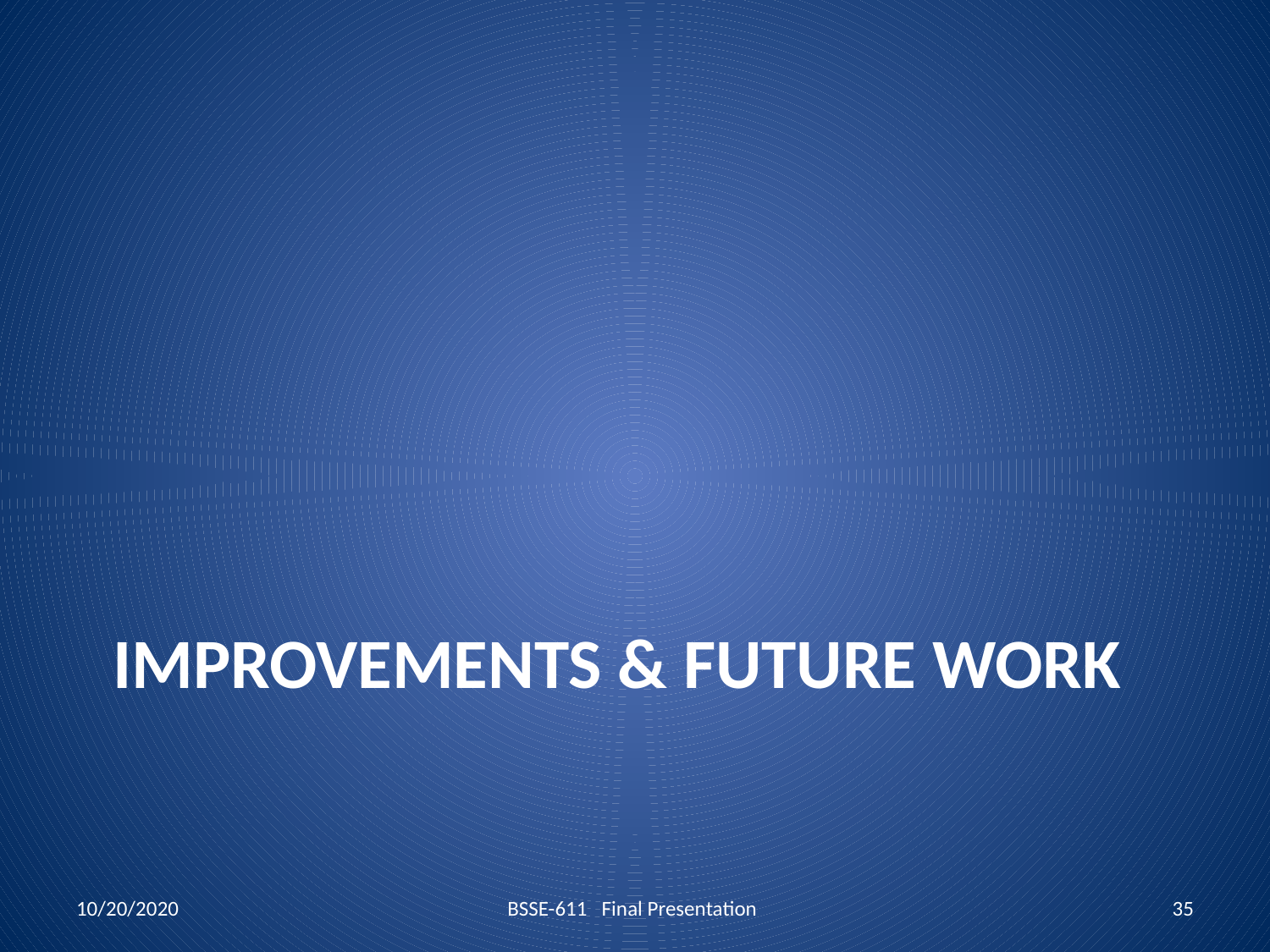

# IMPROVEMENTS & FUTURE WORK
10/20/2020
BSSE-611   Final Presentation
35